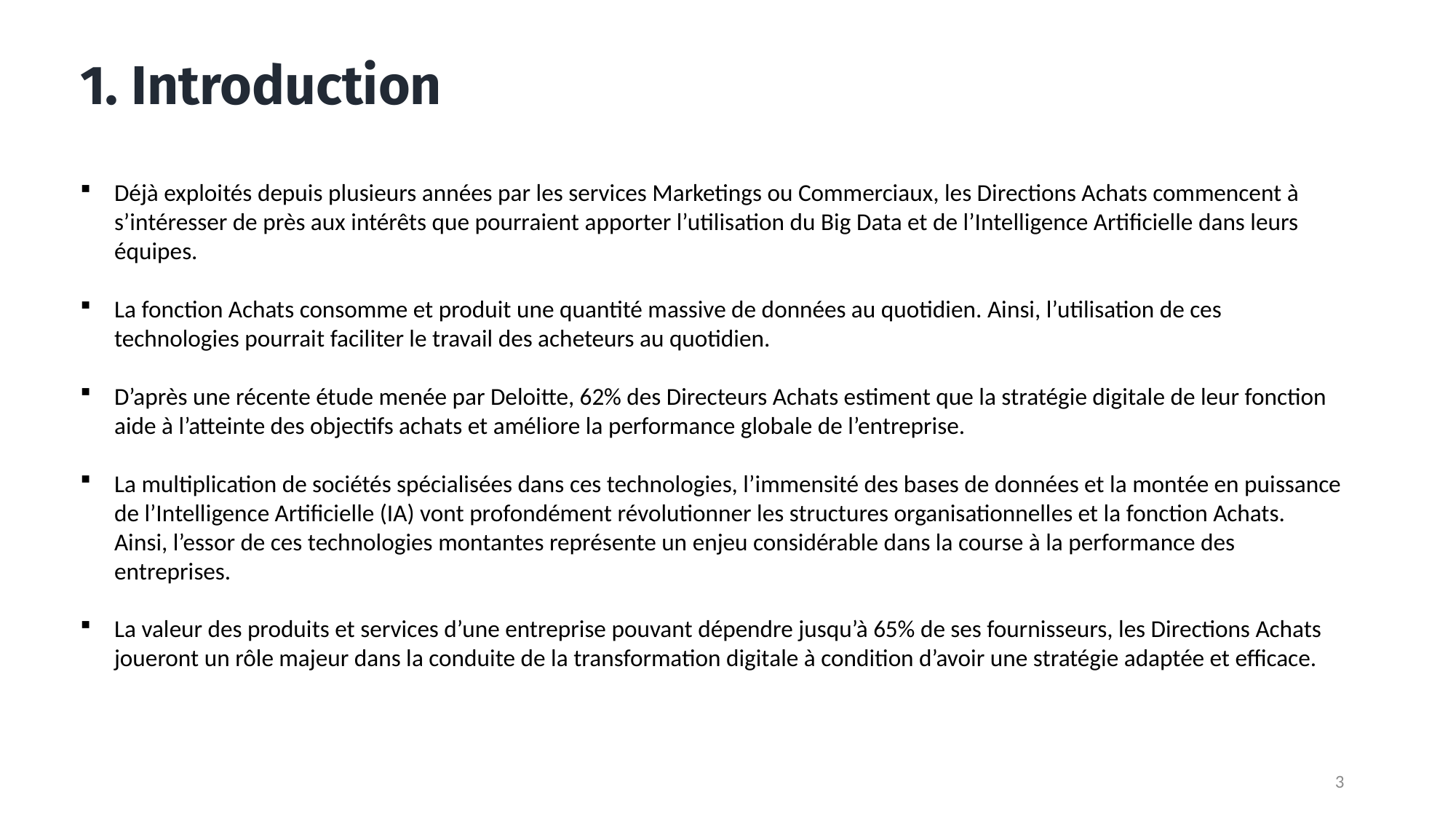

1. Introduction
Déjà exploités depuis plusieurs années par les services Marketings ou Commerciaux, les Directions Achats commencent à s’intéresser de près aux intérêts que pourraient apporter l’utilisation du Big Data et de l’Intelligence Artificielle dans leurs équipes.

La fonction Achats consomme et produit une quantité massive de données au quotidien. Ainsi, l’utilisation de ces technologies pourrait faciliter le travail des acheteurs au quotidien.

D’après une récente étude menée par Deloitte, 62% des Directeurs Achats estiment que la stratégie digitale de leur fonction aide à l’atteinte des objectifs achats et améliore la performance globale de l’entreprise.

La multiplication de sociétés spécialisées dans ces technologies, l’immensité des bases de données et la montée en puissance de l’Intelligence Artificielle (IA) vont profondément révolutionner les structures organisationnelles et la fonction Achats. Ainsi, l’essor de ces technologies montantes représente un enjeu considérable dans la course à la performance des entreprises.

La valeur des produits et services d’une entreprise pouvant dépendre jusqu’à 65% de ses fournisseurs, les Directions Achats joueront un rôle majeur dans la conduite de la transformation digitale à condition d’avoir une stratégie adaptée et efficace.
3